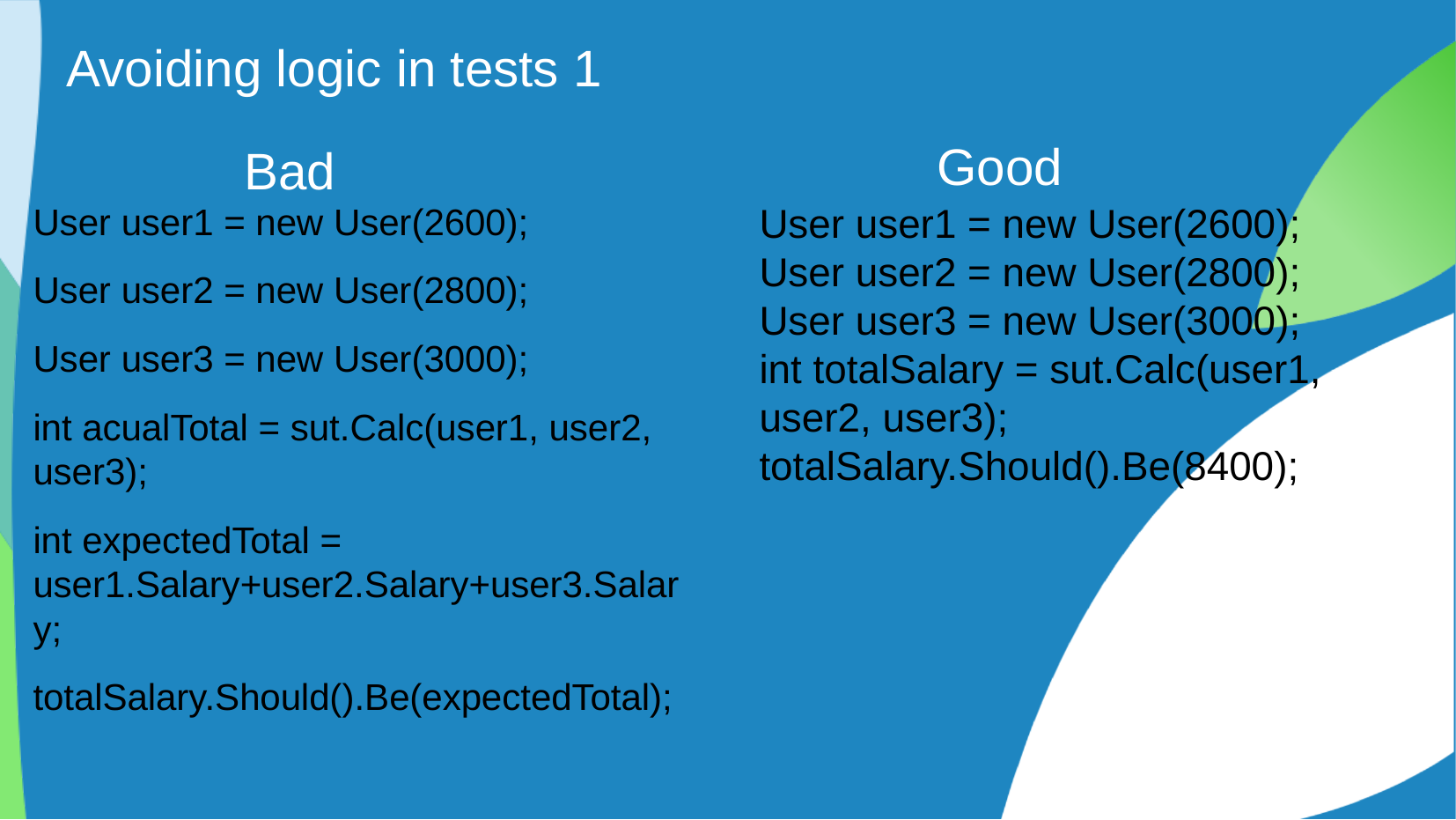

# Avoiding logic in tests 1
Good
Bad
User user1 = new User(2600);
User user2 = new User(2800);
User user3 = new User(3000);
int acualTotal = sut.Calc(user1, user2, user3);
int expectedTotal = user1.Salary+user2.Salary+user3.Salary;
totalSalary.Should().Be(expectedTotal);

User user1 = new User(2600);
User user2 = new User(2800);
User user3 = new User(3000);
int totalSalary = sut.Calc(user1, user2, user3);
totalSalary.Should().Be(8400);